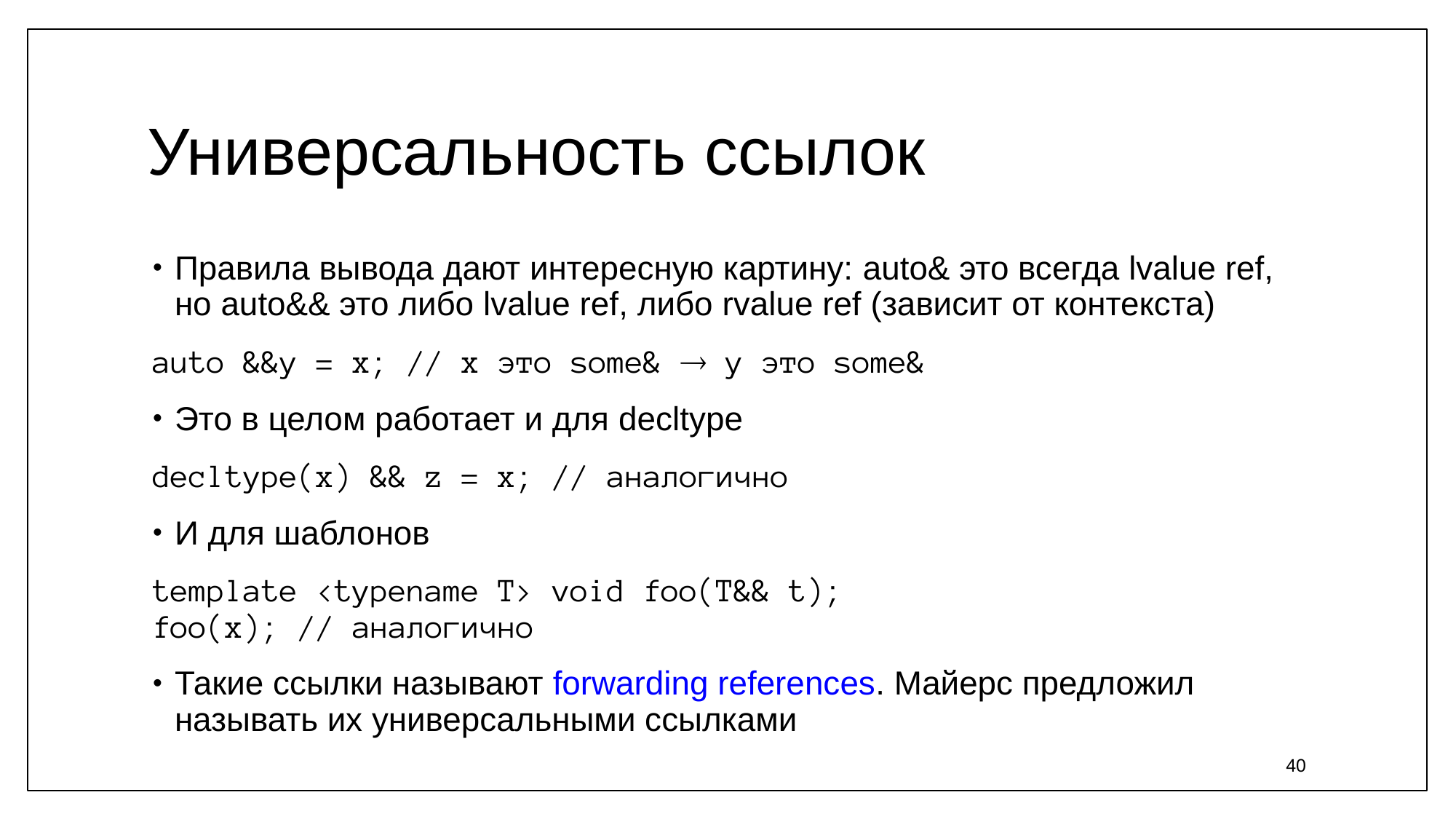

# Универсальность ссылок
Правила вывода дают интересную картину: auto& это всегда lvalue ref, но auto&& это либо lvalue ref, либо rvalue ref (зависит от контекста)
auto &&y = x; // x это some& → y это some&
Это в целом работает и для decltype
decltype(x) && z = x; // аналогично
И для шаблонов
template <typename T> void foo(T&& t);
foo(x); // аналогично
Такие ссылки называют forwarding references. Майерс предложил называть их универсальными ссылками

40